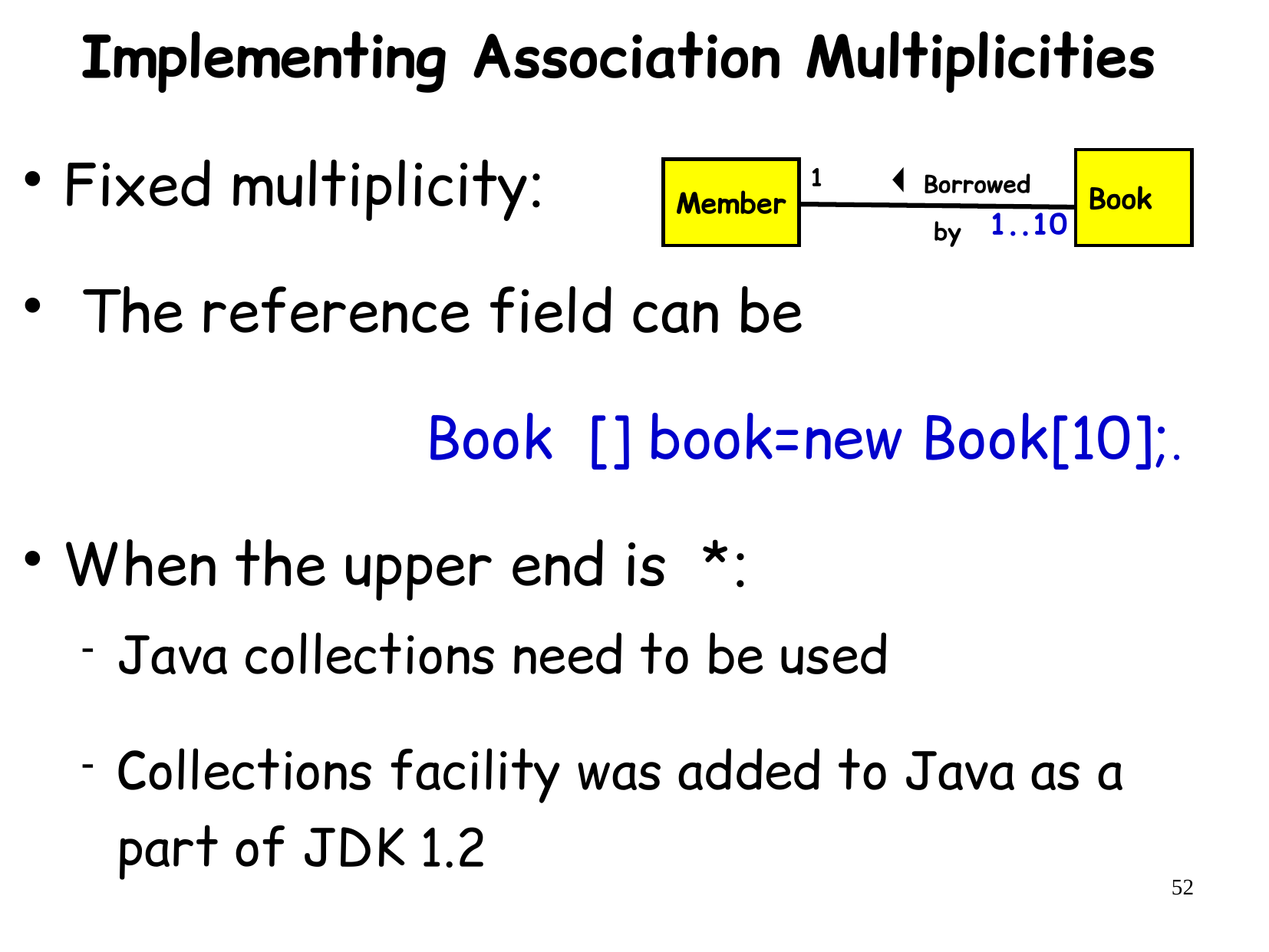

# Implementing Association Multiplicities
Fixed multiplicity:
 The reference field can be
				 Book  [] book=new Book[10];.
When the upper end is  *:
Java collections need to be used
Collections facility was added to Java as a part of JDK 1.2

Book
Member
1
Borrowed
 by

1..10